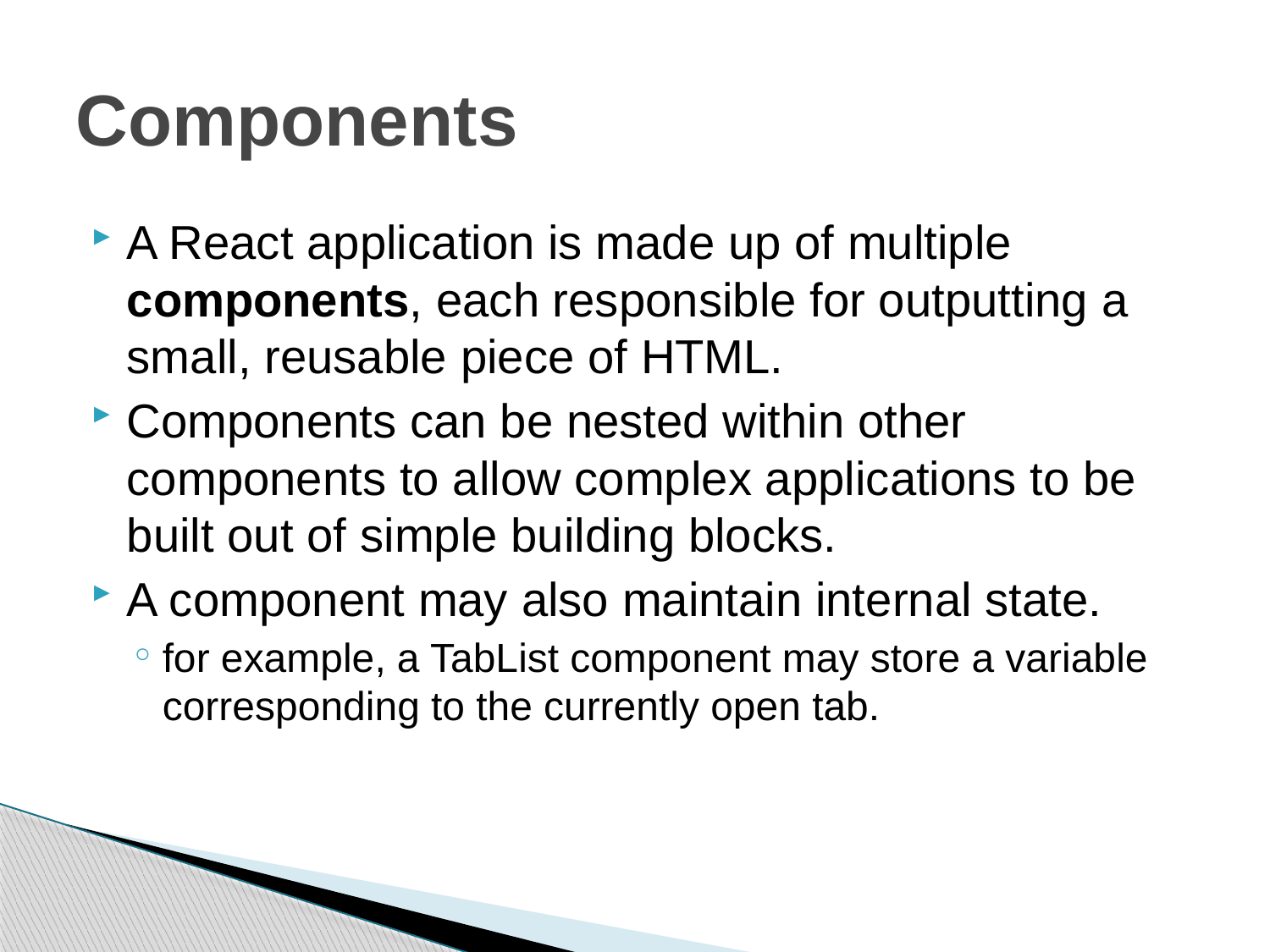

# Components
A React application is made up of multiple components, each responsible for outputting a small, reusable piece of HTML.
Components can be nested within other components to allow complex applications to be built out of simple building blocks.
A component may also maintain internal state.
for example, a TabList component may store a variable corresponding to the currently open tab.